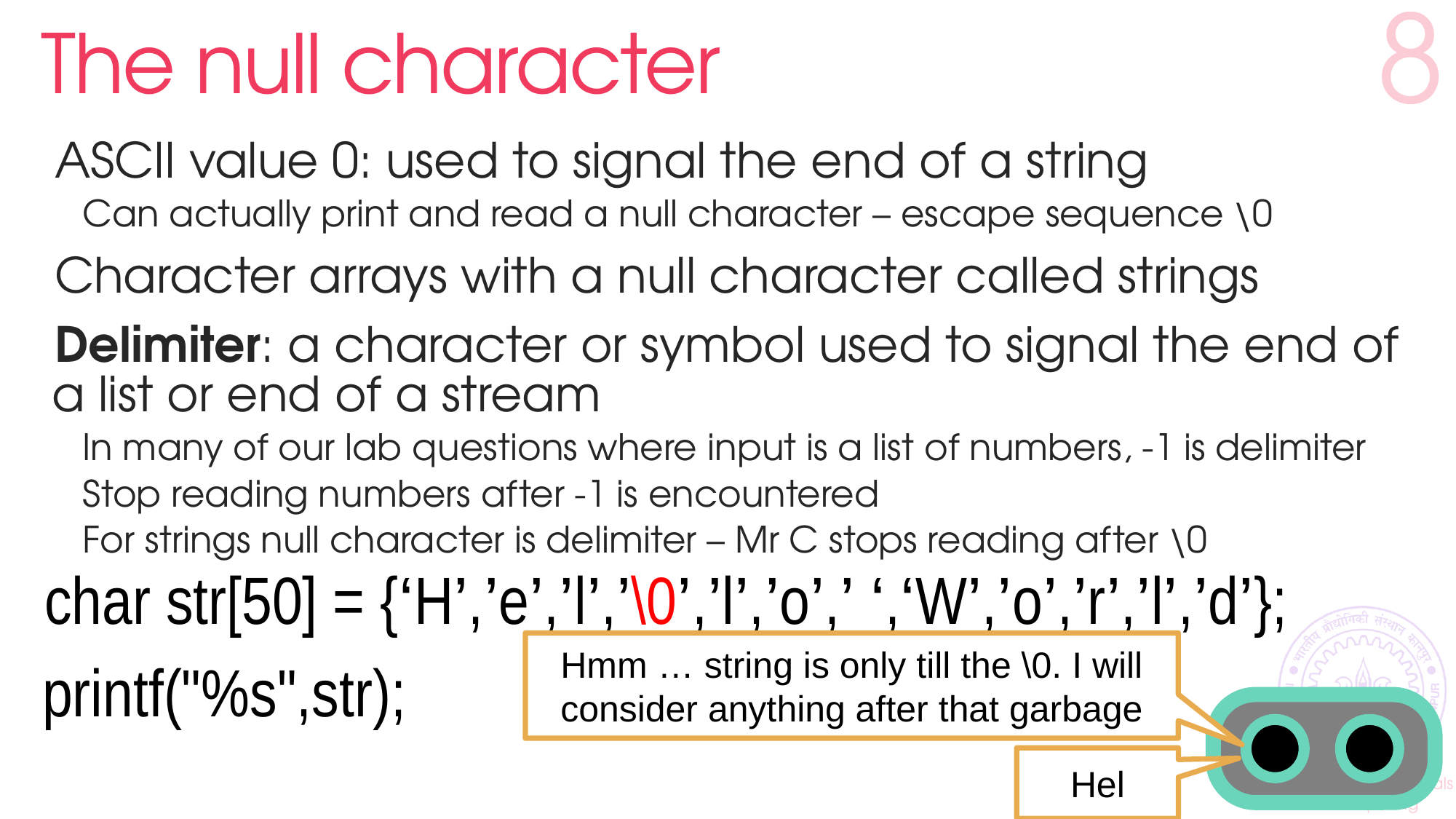

# The null character
8
ASCII value 0: used to signal the end of a string
Can actually print and read a null character – escape sequence \0
Character arrays with a null character called strings
Delimiter: a character or symbol used to signal the end of a list or end of a stream
In many of our lab questions where input is a list of numbers, -1 is delimiter
Stop reading numbers after -1 is encountered
For strings null character is delimiter – Mr C stops reading after \0
char str[50] = {‘H’,’e’,’l’,’\0’,’l’,’o’,’ ‘,‘W’,’o’,’r’,’l’,’d’};
Hmm … string is only till the \0. I will consider anything after that garbage
printf("%s",str);

Hel